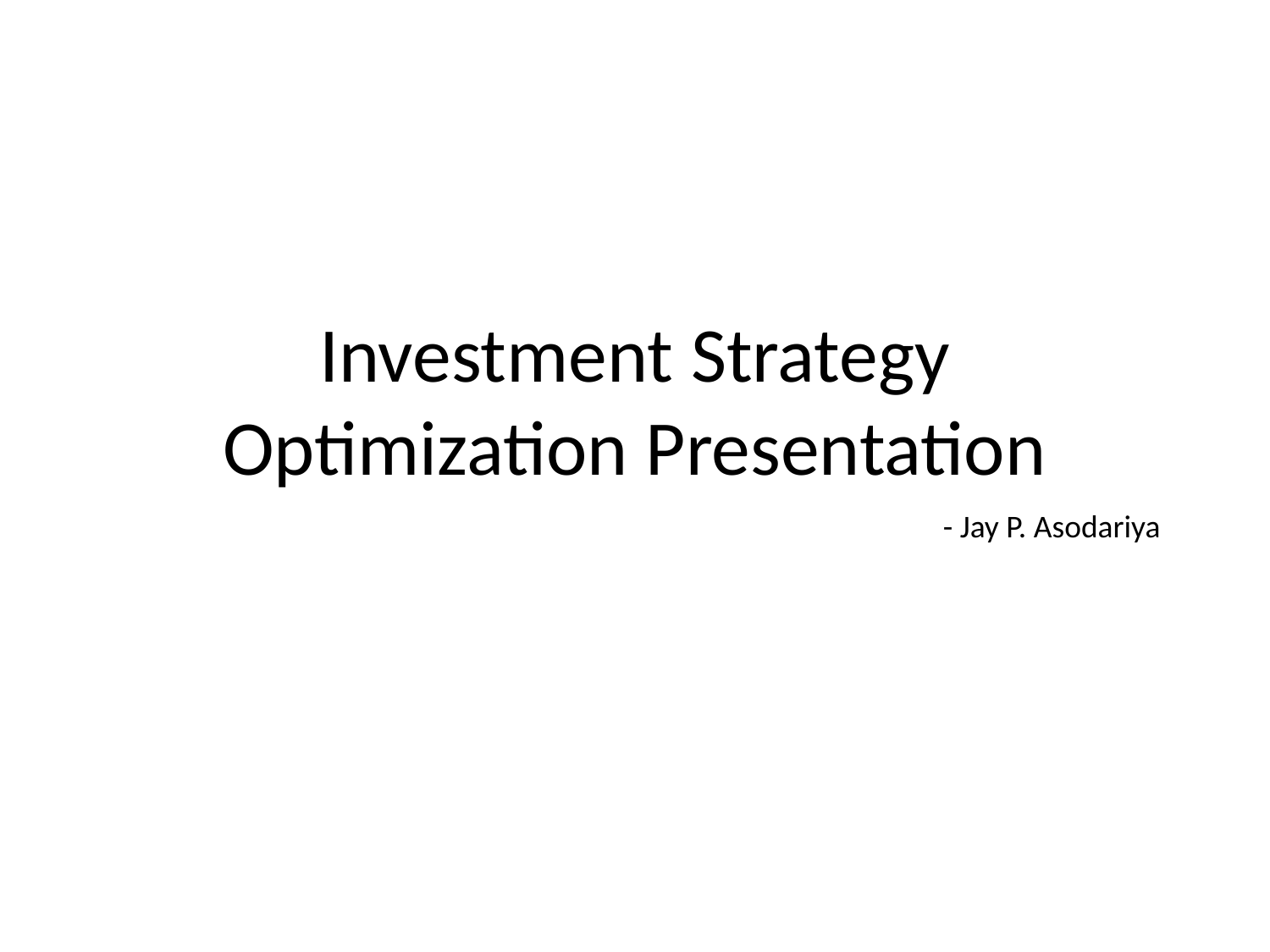

# Investment Strategy Optimization Presentation
- Jay P. Asodariya